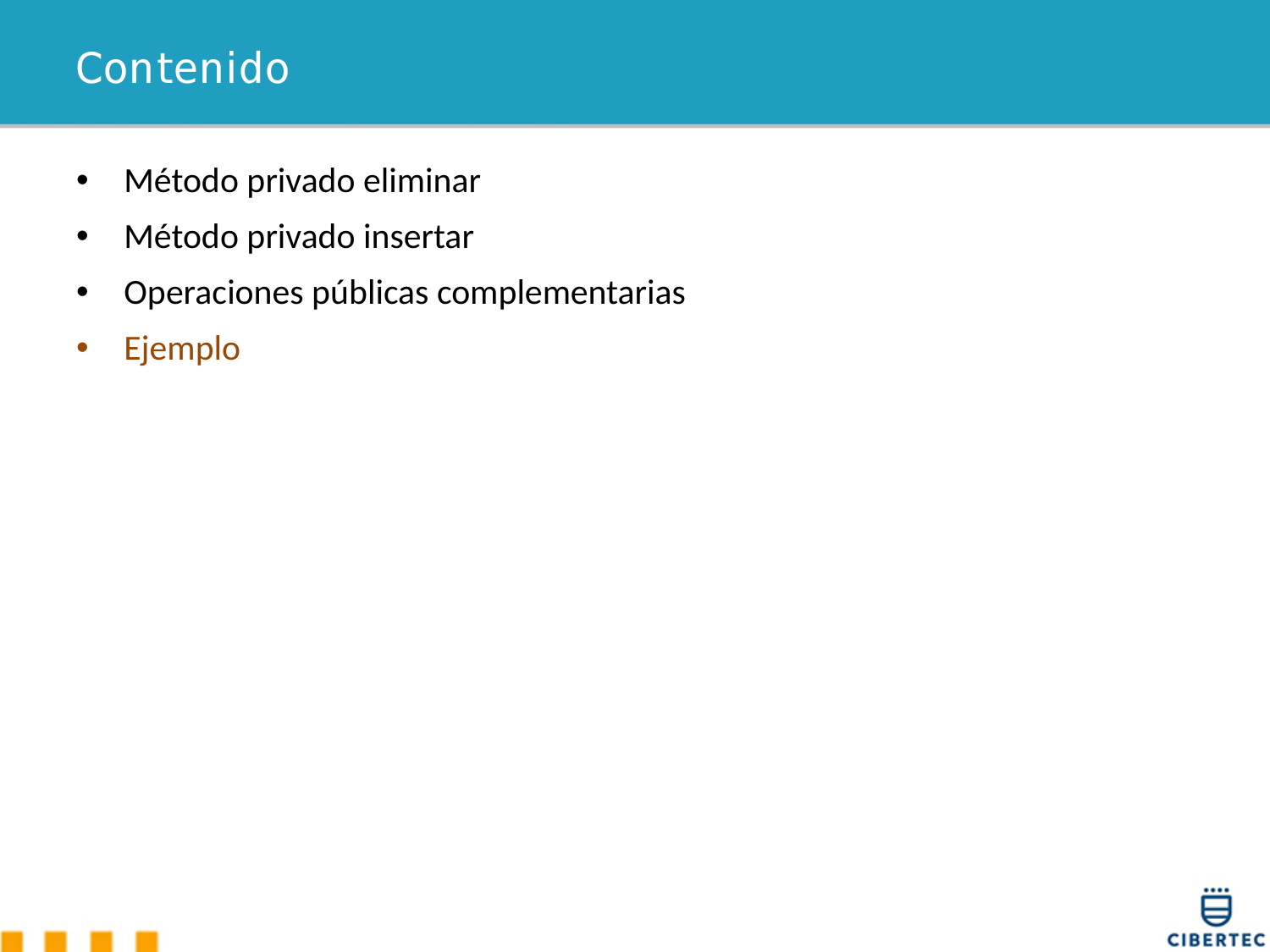

# Contenido
Método privado eliminar
Método privado insertar
Operaciones públicas complementarias
Ejemplo